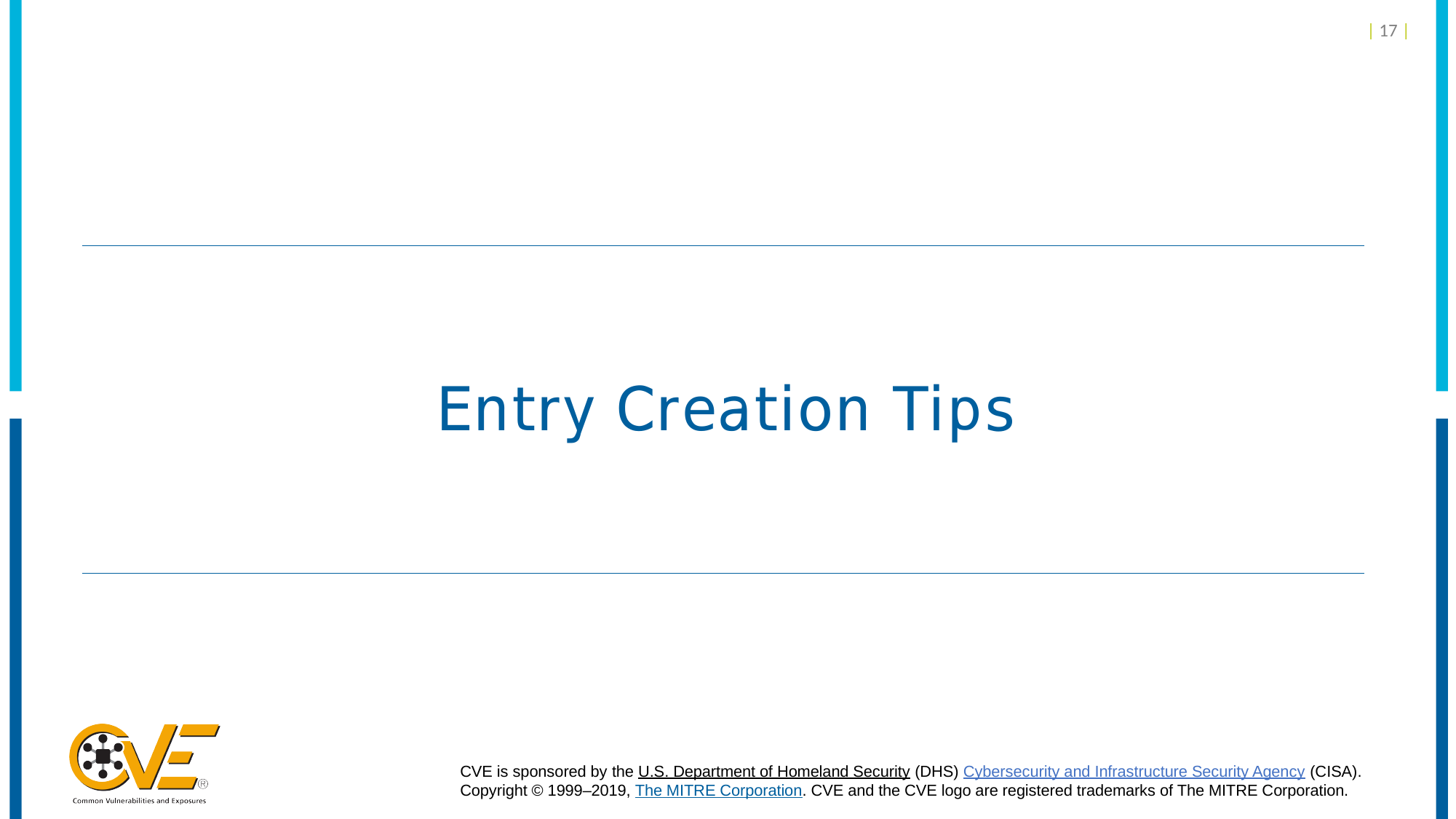

| 17 |
# Entry Creation Tips